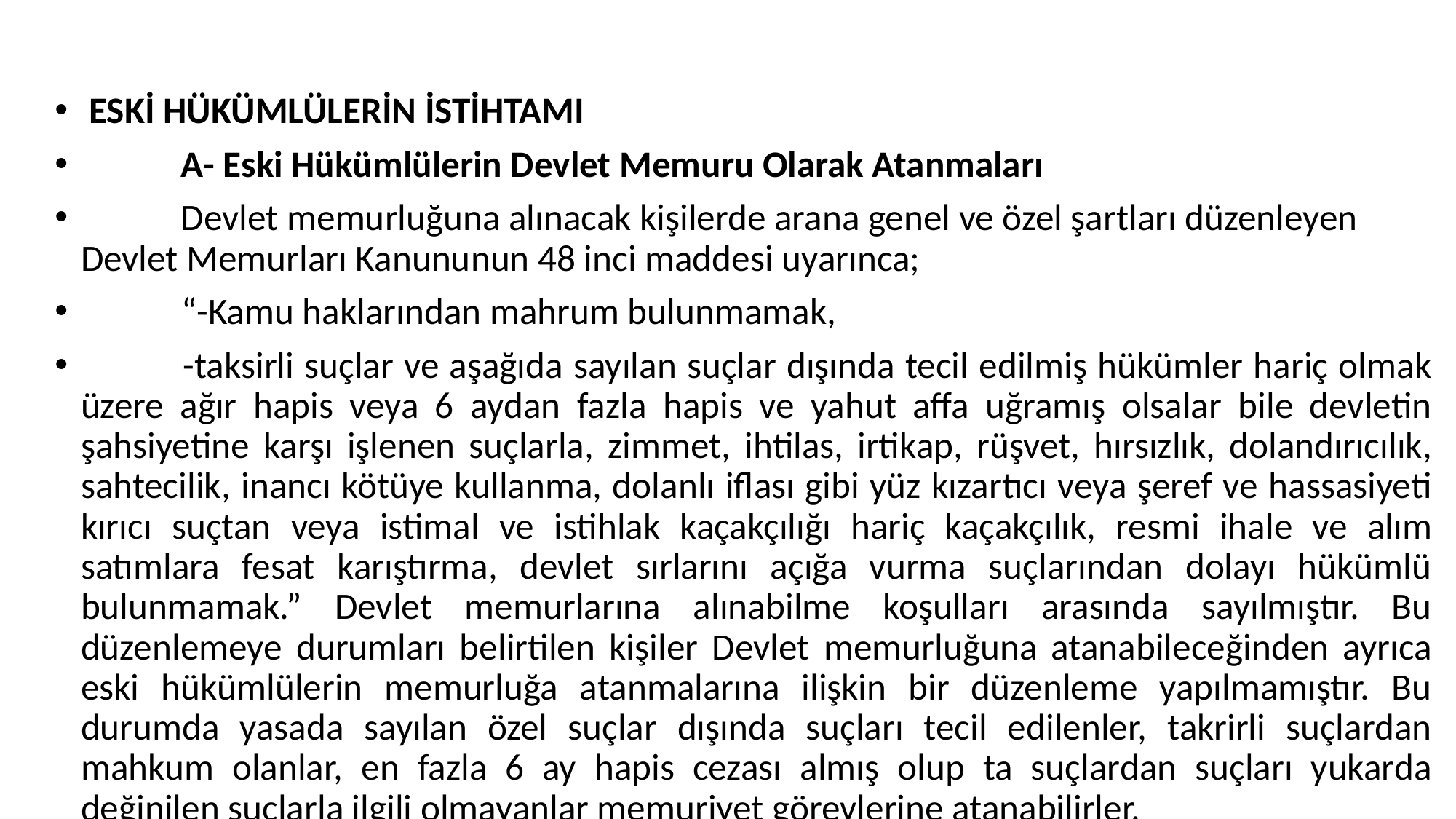

#
 ESKİ HÜKÜMLÜLERİN İSTİHTAMI
            A- Eski Hükümlülerin Devlet Memuru Olarak Atanmaları
            Devlet memurluğuna alınacak kişilerde arana genel ve özel şartları düzenleyen Devlet Memurları Kanununun 48 inci maddesi uyarınca;
            “-Kamu haklarından mahrum bulunmamak,
            -taksirli suçlar ve aşağıda sayılan suçlar dışında tecil edilmiş hükümler hariç olmak üzere ağır hapis veya 6 aydan fazla hapis ve yahut affa uğramış olsalar bile devletin şahsiyetine karşı işlenen suçlarla, zimmet, ihtilas, irtikap, rüşvet, hırsızlık, dolandırıcılık, sahtecilik, inancı kötüye kullanma, dolanlı iflası gibi yüz kızartıcı veya şeref ve hassasiyeti kırıcı suçtan veya istimal ve istihlak kaçakçılığı hariç kaçakçılık, resmi ihale ve alım satımlara fesat karıştırma, devlet sırlarını açığa vurma suçlarından dolayı hükümlü bulunmamak.” Devlet memurlarına alınabilme koşulları arasında sayılmıştır. Bu düzenlemeye durumları belirtilen kişiler Devlet memurluğuna atanabileceğinden ayrıca eski hükümlülerin memurluğa atanmalarına ilişkin bir düzenleme yapılmamıştır. Bu durumda yasada sayılan özel suçlar dışında suçları tecil edilenler, takrirli suçlardan mahkum olanlar, en fazla 6 ay hapis cezası almış olup ta suçlardan suçları yukarda değinilen suçlarla ilgili olmayanlar memuriyet görevlerine atanabilirler.